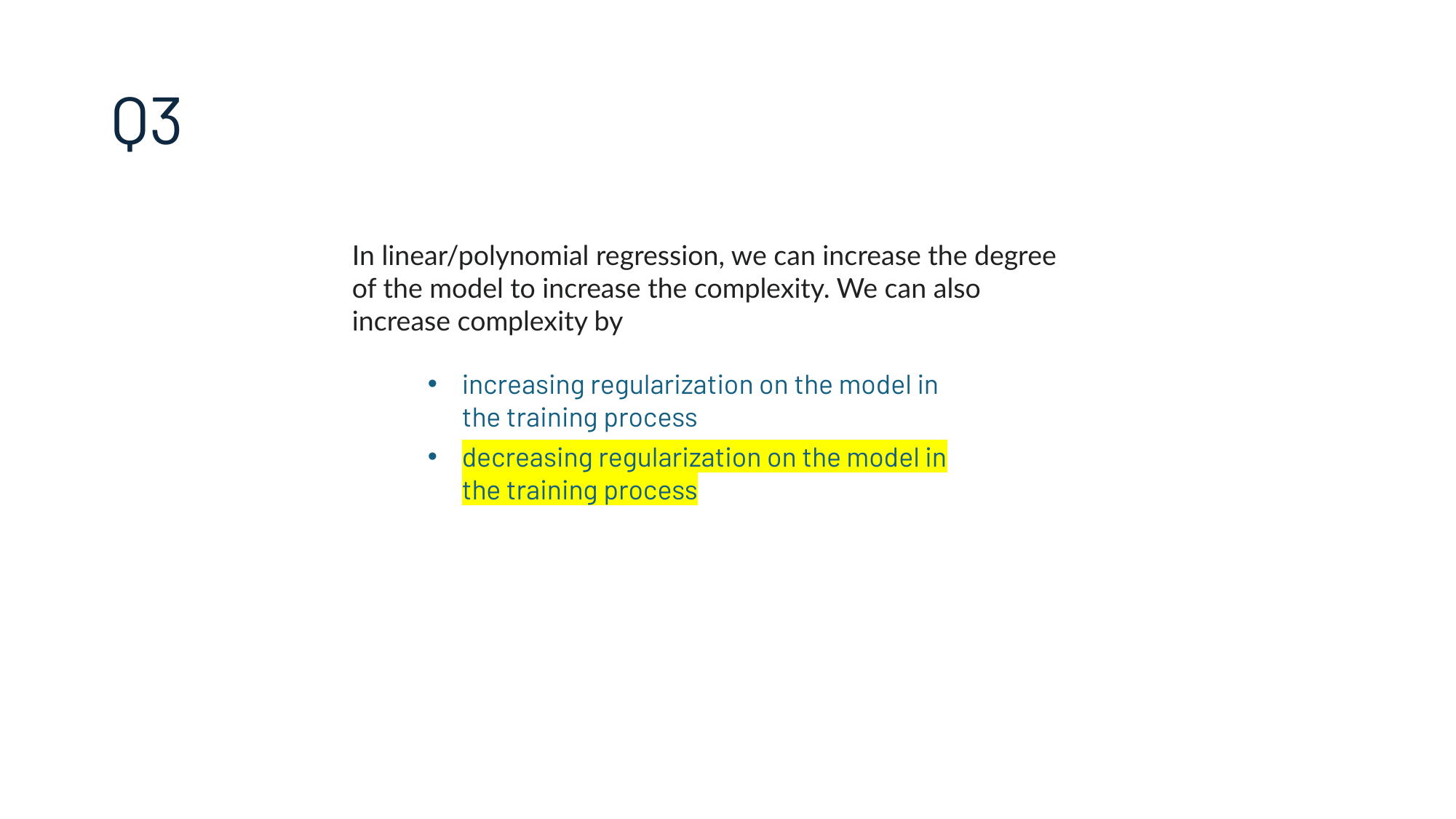

# Q3
In linear/polynomial regression, we can increase the degree of the model to increase the complexity. We can also increase complexity by

|  | increasing regularization on the model in the training process |
| --- | --- |
|  | decreasing regularization on the model in the training process |